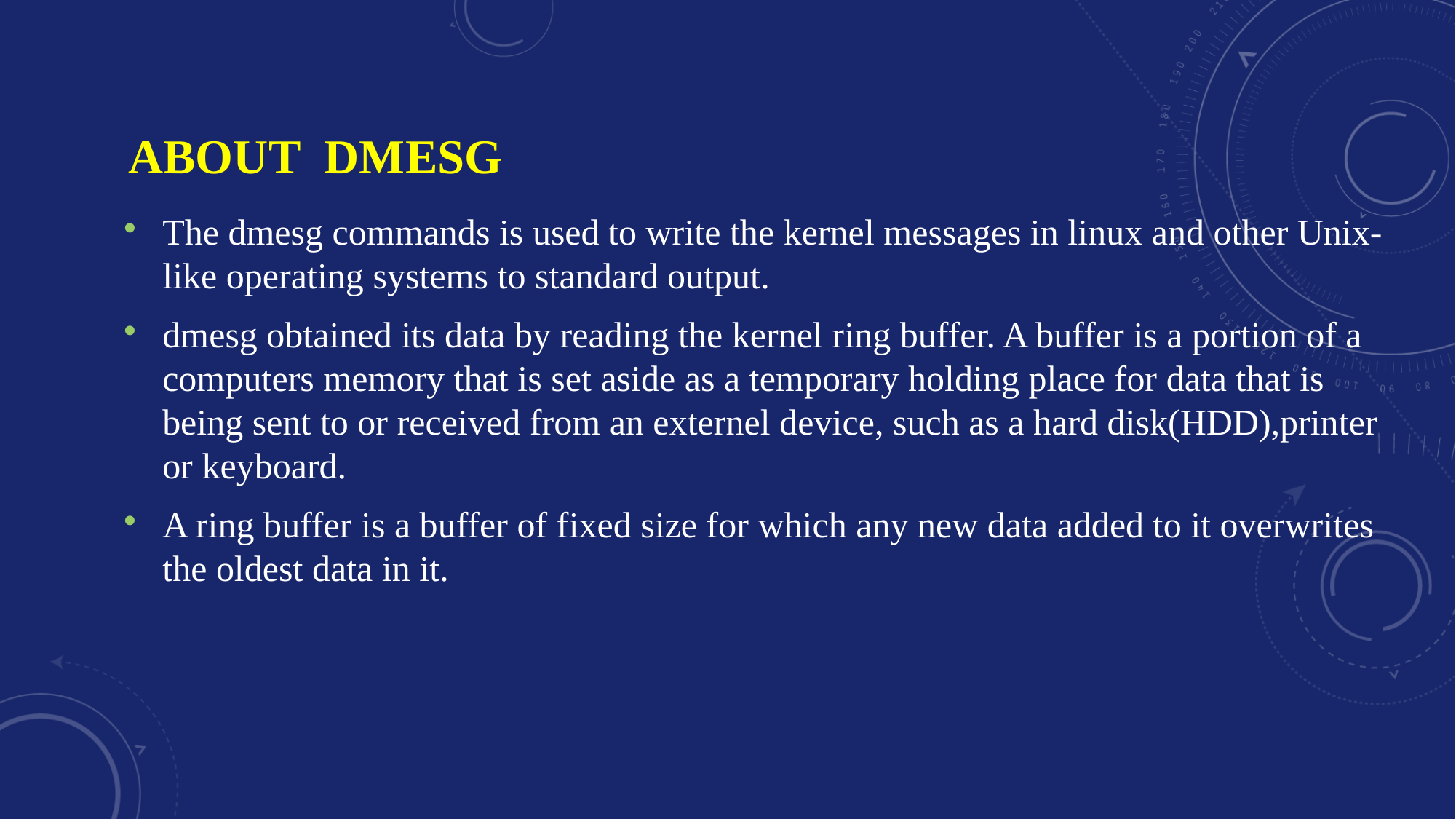

The dmesg commands is used to write the kernel messages in linux and other Unix-like operating systems to standard output.
dmesg obtained its data by reading the kernel ring buffer. A buffer is a portion of a computers memory that is set aside as a temporary holding place for data that is being sent to or received from an externel device, such as a hard disk(HDD),printer or keyboard.
A ring buffer is a buffer of fixed size for which any new data added to it overwrites the oldest data in it.
ABOUT  DMESG